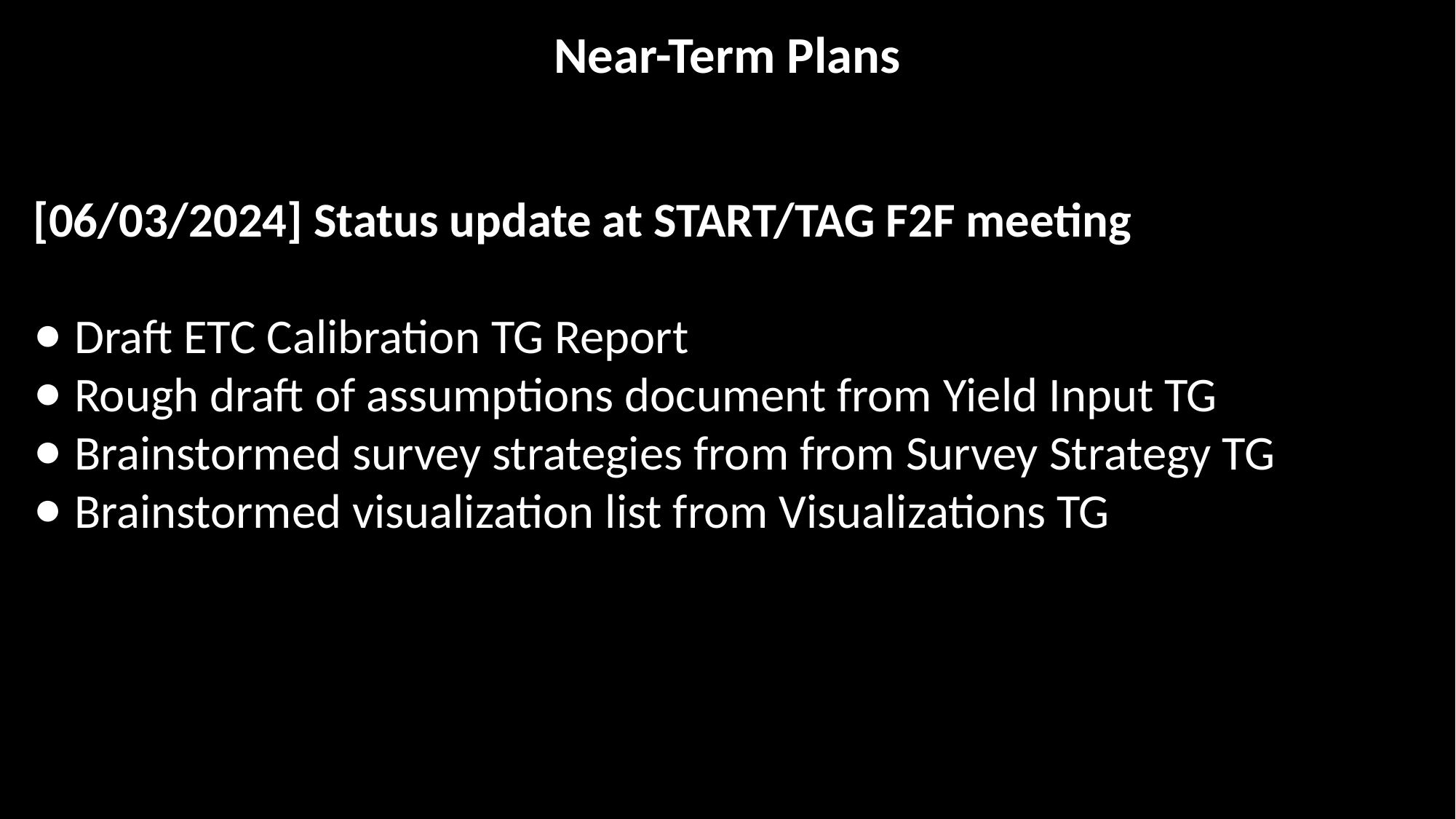

# Near-Term Plans

[06/03/2024] Status update at START/TAG F2F meeting

Draft ETC Calibration TG Report
Rough draft of assumptions document from Yield Input TG
Brainstormed survey strategies from from Survey Strategy TG
Brainstormed visualization list from Visualizations TG